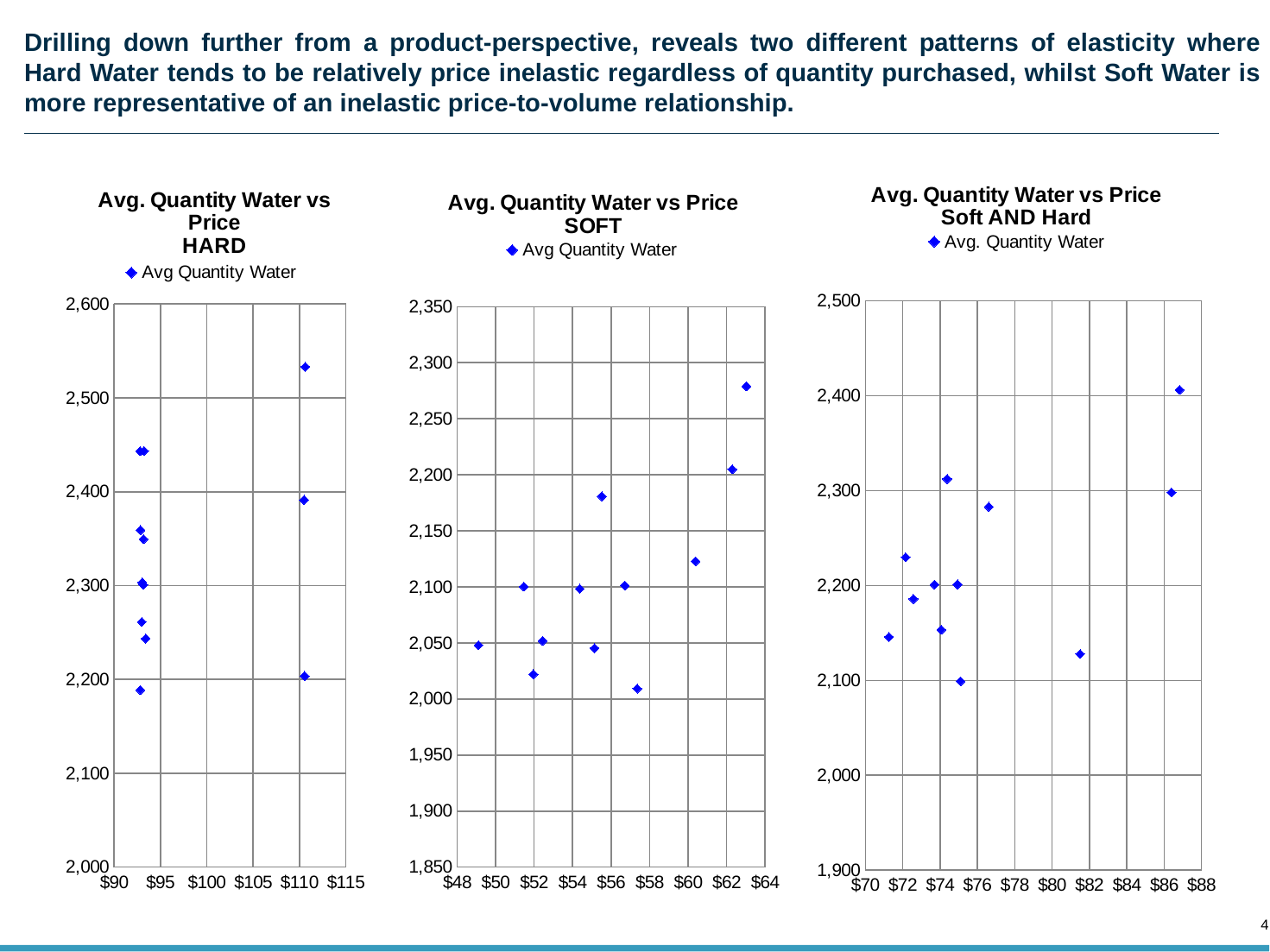

# Drilling down further from a product-perspective, reveals two different patterns of elasticity where Hard Water tends to be relatively price inelastic regardless of quantity purchased, whilst Soft Water is more representative of an inelastic price-to-volume relationship.

### Chart: Avg. Quantity Water vs Price
Soft AND Hard

| Category |  |
|---|---|

### Chart: Avg. Quantity Water vs Price
HARD

| Category |  |
|---|---|

### Chart: Avg. Quantity Water vs Price
SOFT

| Category |  |
|---|---|